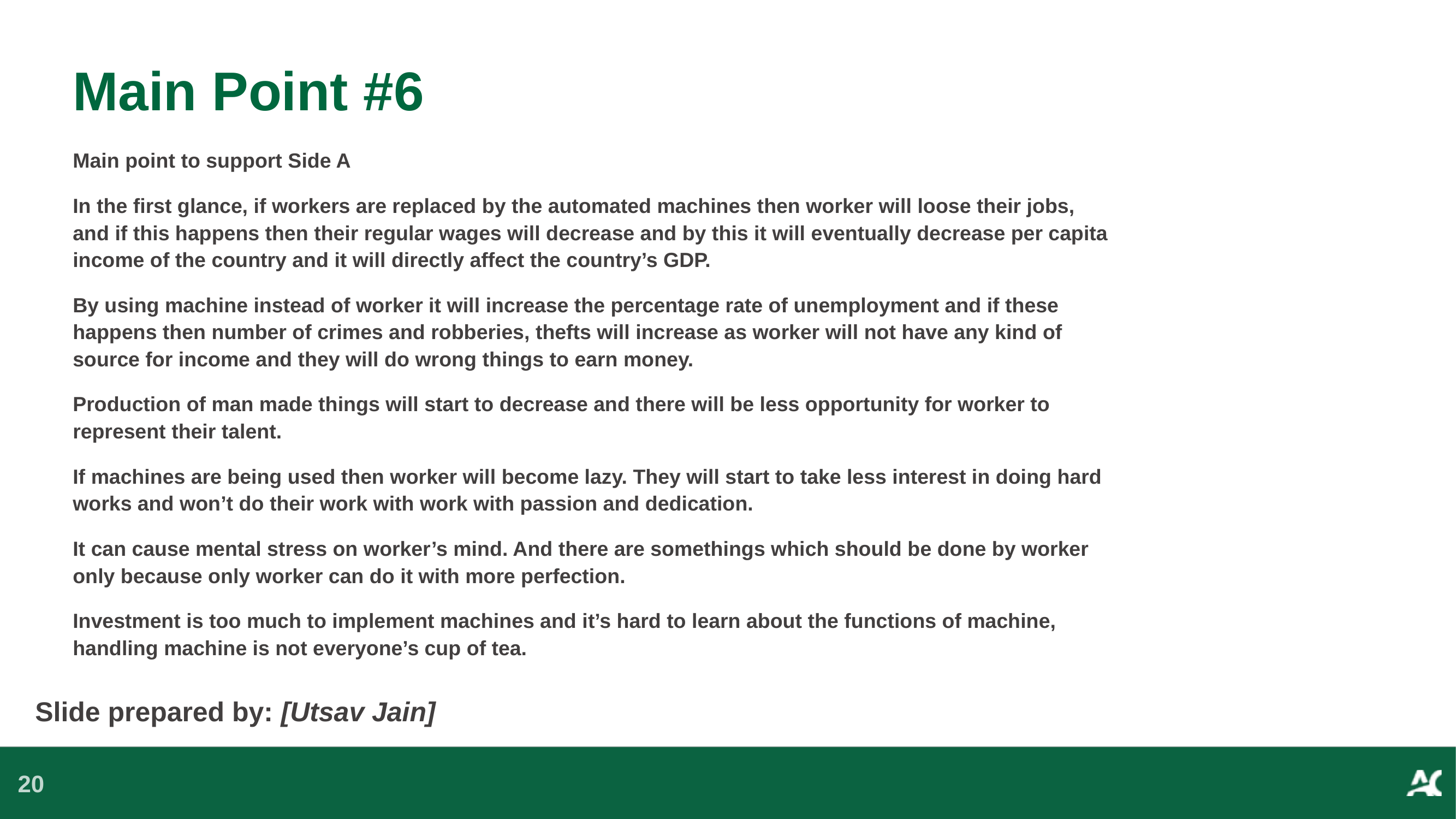

# Main Point #6
Main point to support Side A
In the first glance, if workers are replaced by the automated machines then worker will loose their jobs, and if this happens then their regular wages will decrease and by this it will eventually decrease per capita income of the country and it will directly affect the country’s GDP.
By using machine instead of worker it will increase the percentage rate of unemployment and if these happens then number of crimes and robberies, thefts will increase as worker will not have any kind of source for income and they will do wrong things to earn money.
Production of man made things will start to decrease and there will be less opportunity for worker to represent their talent.
If machines are being used then worker will become lazy. They will start to take less interest in doing hard works and won’t do their work with work with passion and dedication.
It can cause mental stress on worker’s mind. And there are somethings which should be done by worker only because only worker can do it with more perfection.
Investment is too much to implement machines and it’s hard to learn about the functions of machine, handling machine is not everyone’s cup of tea.

Slide prepared by: [Utsav Jain]

20